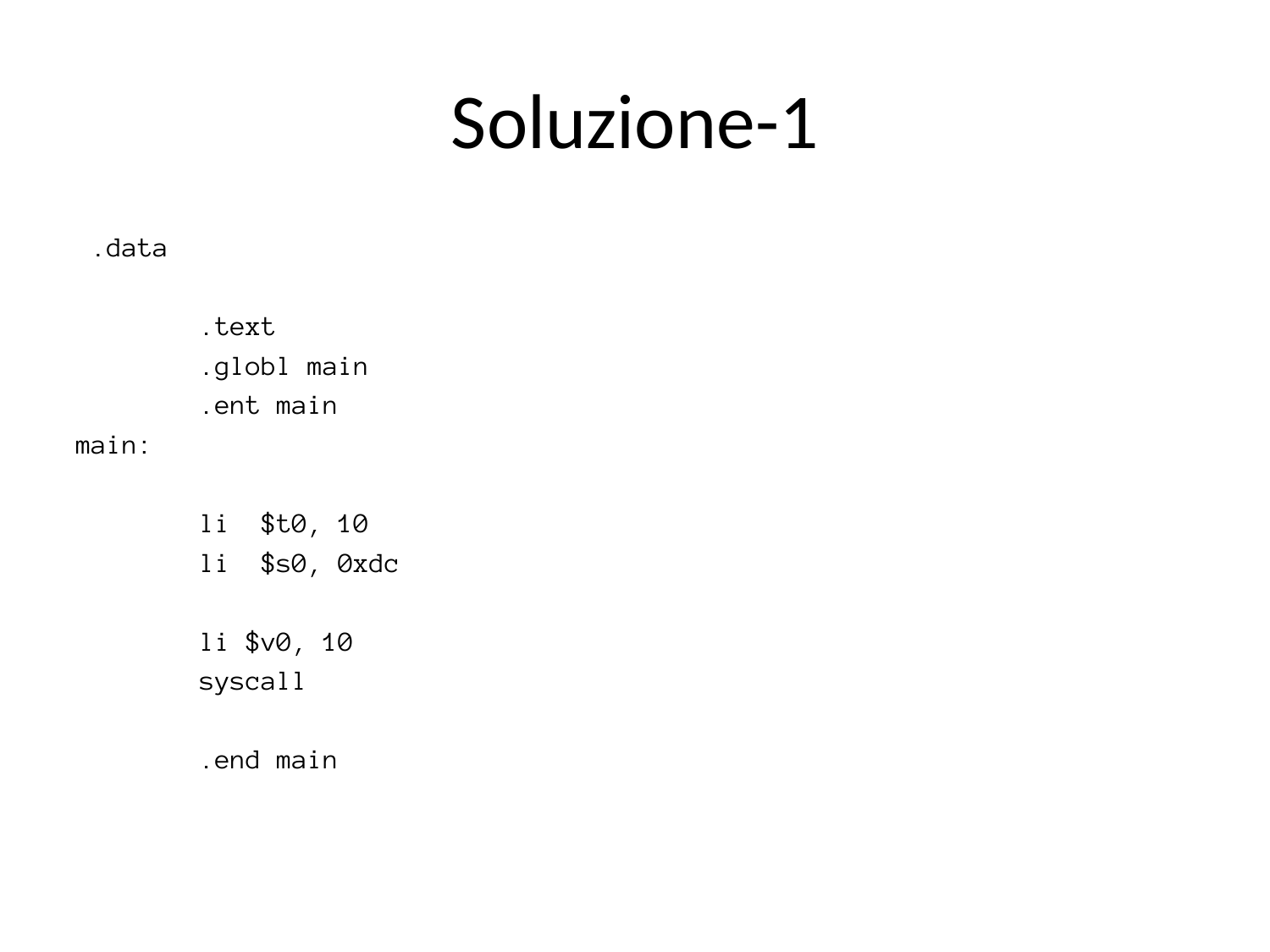

# Soluzione-1
 .data

        .text
        .globl main
        .ent main
main:

        li  $t0, 10
        li  $s0, 0xdc

        li $v0, 10
        syscall

        .end main